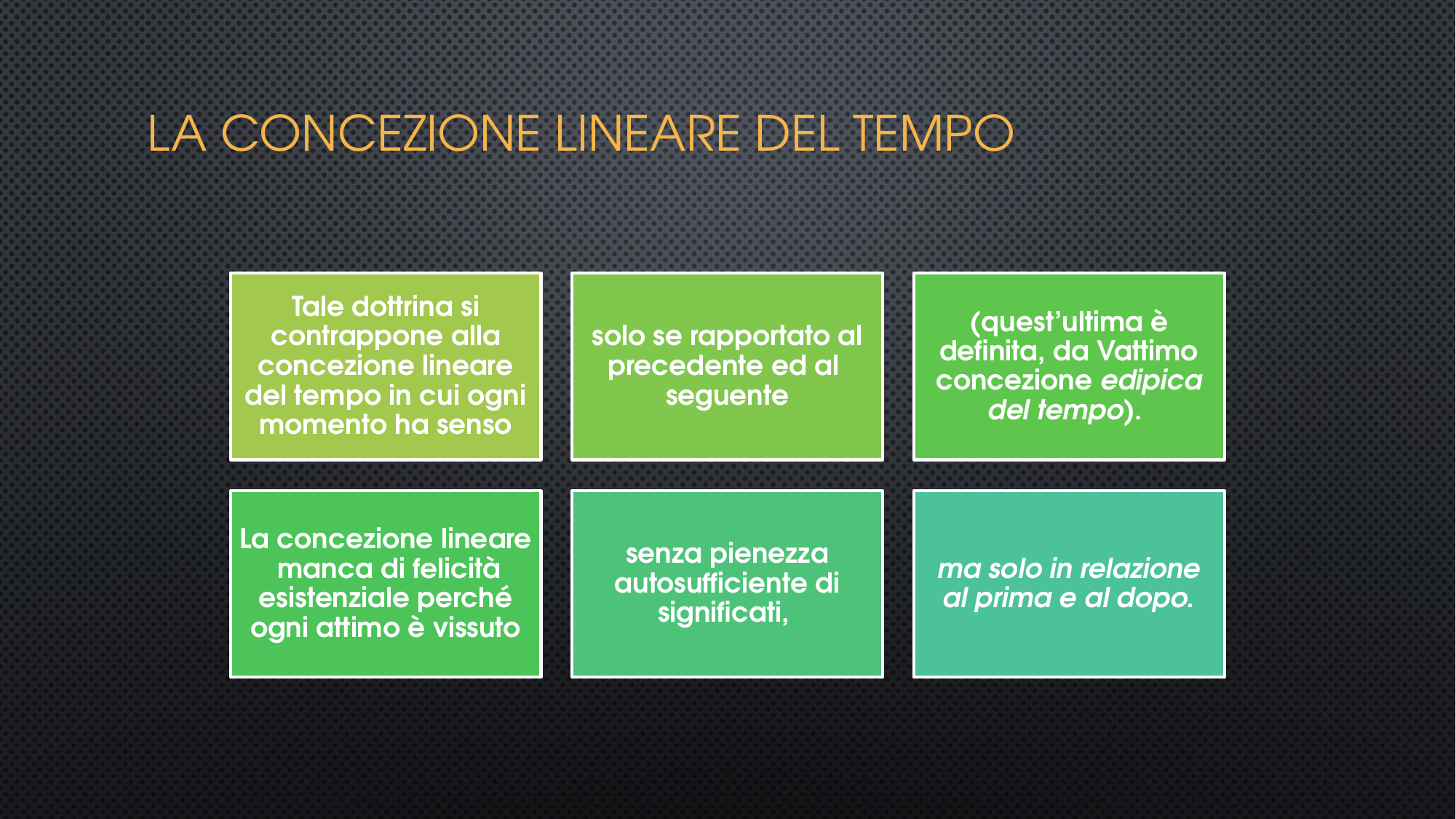

# La concezione lineare del tempo
Tale dottrina si contrappone alla concezione lineare del tempo in cui ogni momento ha senso
solo se rapportato al precedente ed al  seguente
(quest’ultima è definita, da Vattimo concezione edipica del tempo).
La concezione lineare  manca di felicità esistenziale perché ogni attimo è vissuto
senza pienezza autosufficiente di significati,
ma solo in relazione al prima e al dopo.